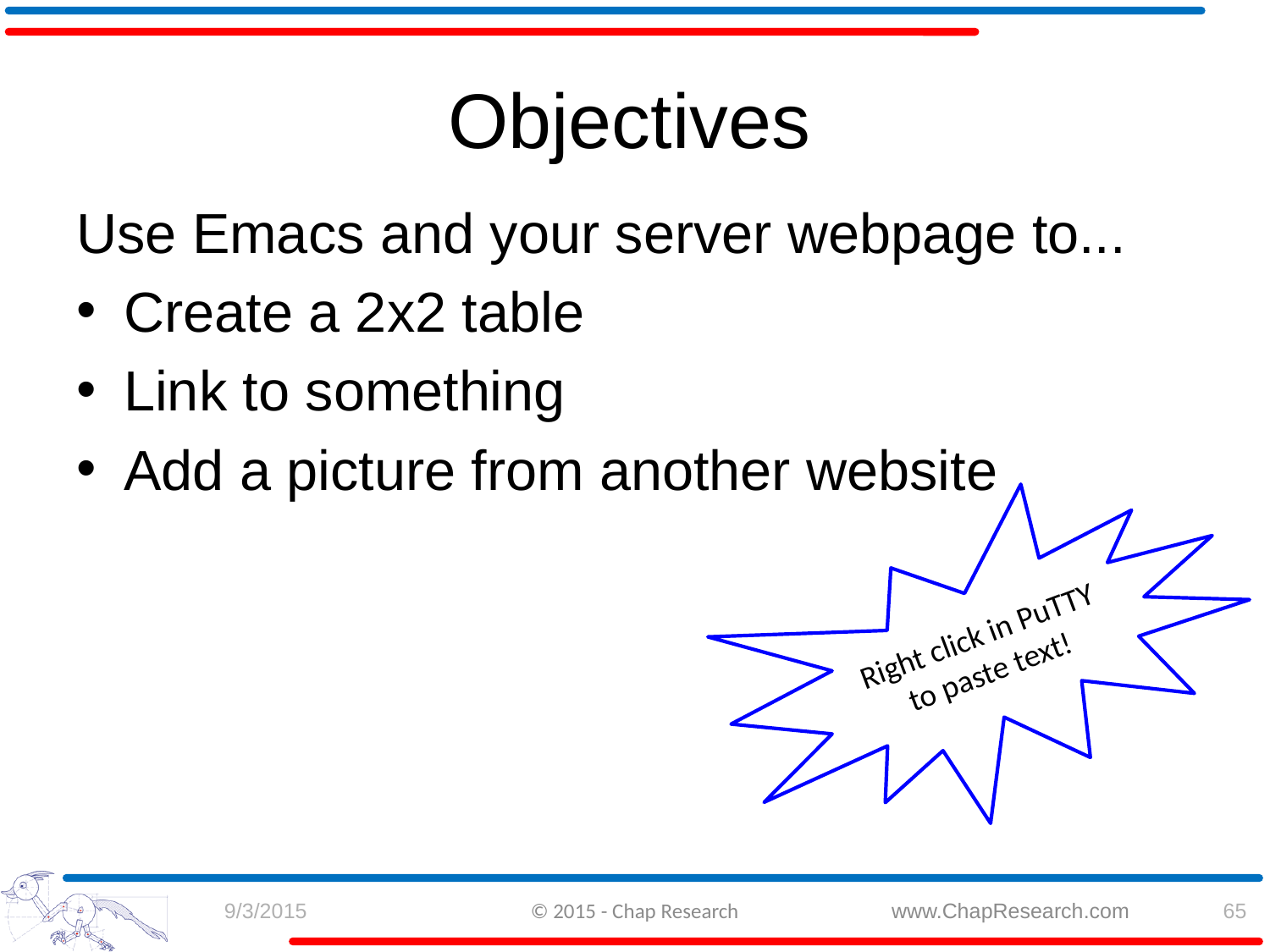

# Objectives
Use Emacs and your server webpage to...
Create a 2x2 table
Link to something
Add a picture from another website

Right click in PuTTY to paste text!
9/3/2015
© 2015 - Chap Research
65